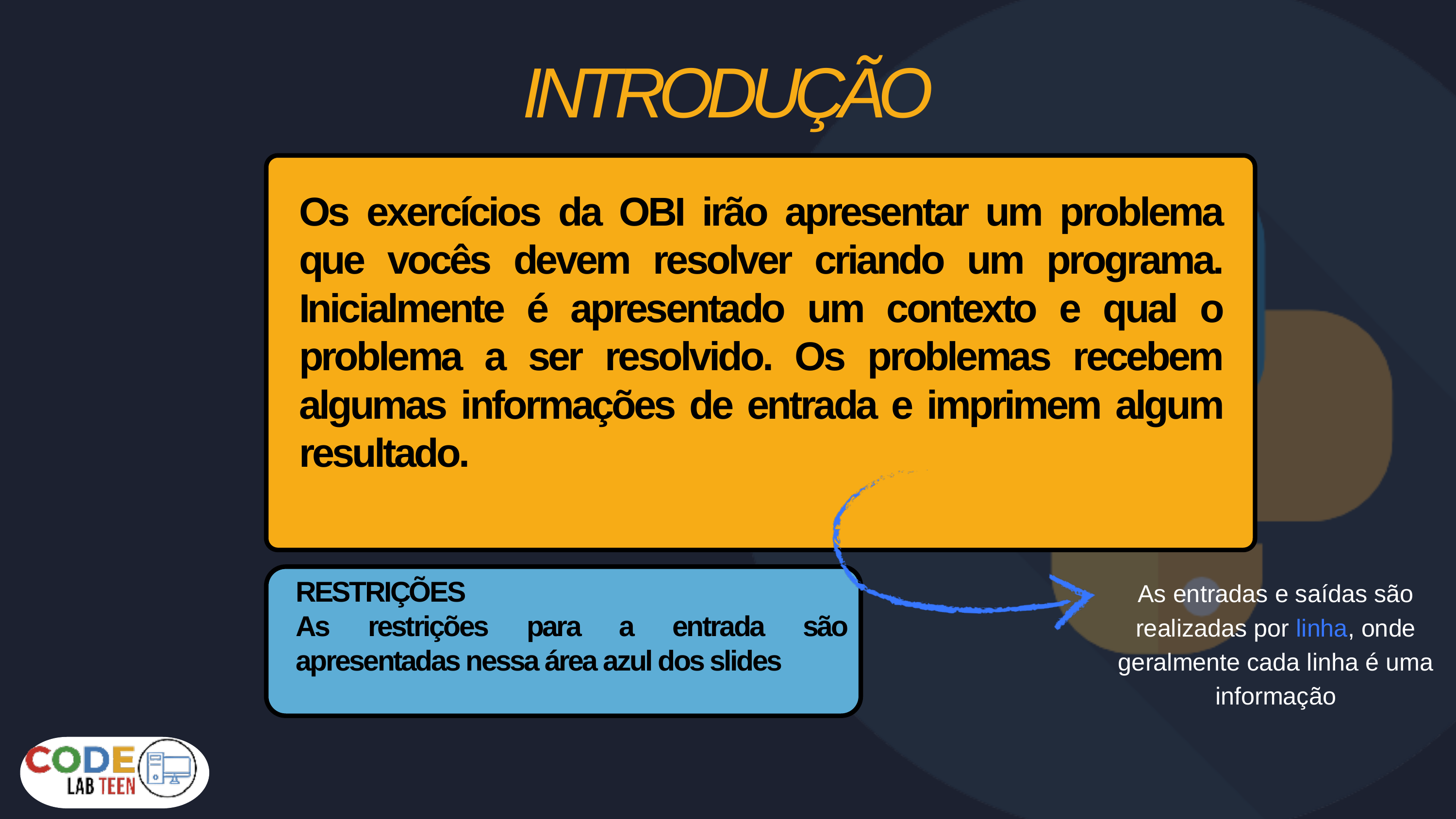

INTRODUÇÃO

Os exercícios da OBI irão apresentar um problema que vocês devem resolver criando um programa. Inicialmente é apresentado um contexto e qual o problema a ser resolvido. Os problemas recebem algumas informações de entrada e imprimem algum resultado.

As entradas e saídas são realizadas por linha, onde geralmente cada linha é uma informação
RESTRIÇÕES
As restrições para a entrada são apresentadas nessa área azul dos slides